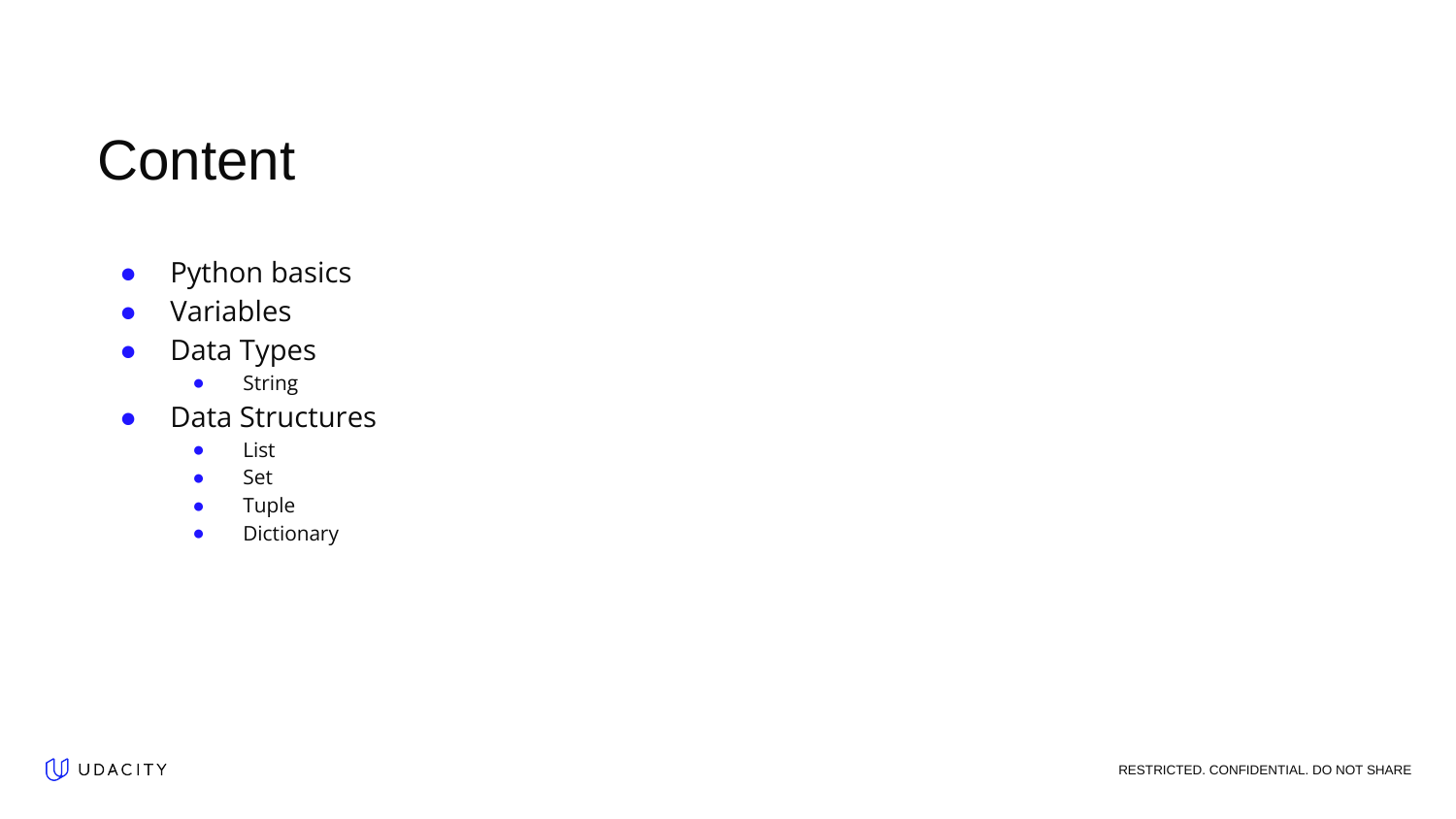

# Content
Python basics
Variables
Data Types
String
Data Structures
List
Set
Tuple
Dictionary